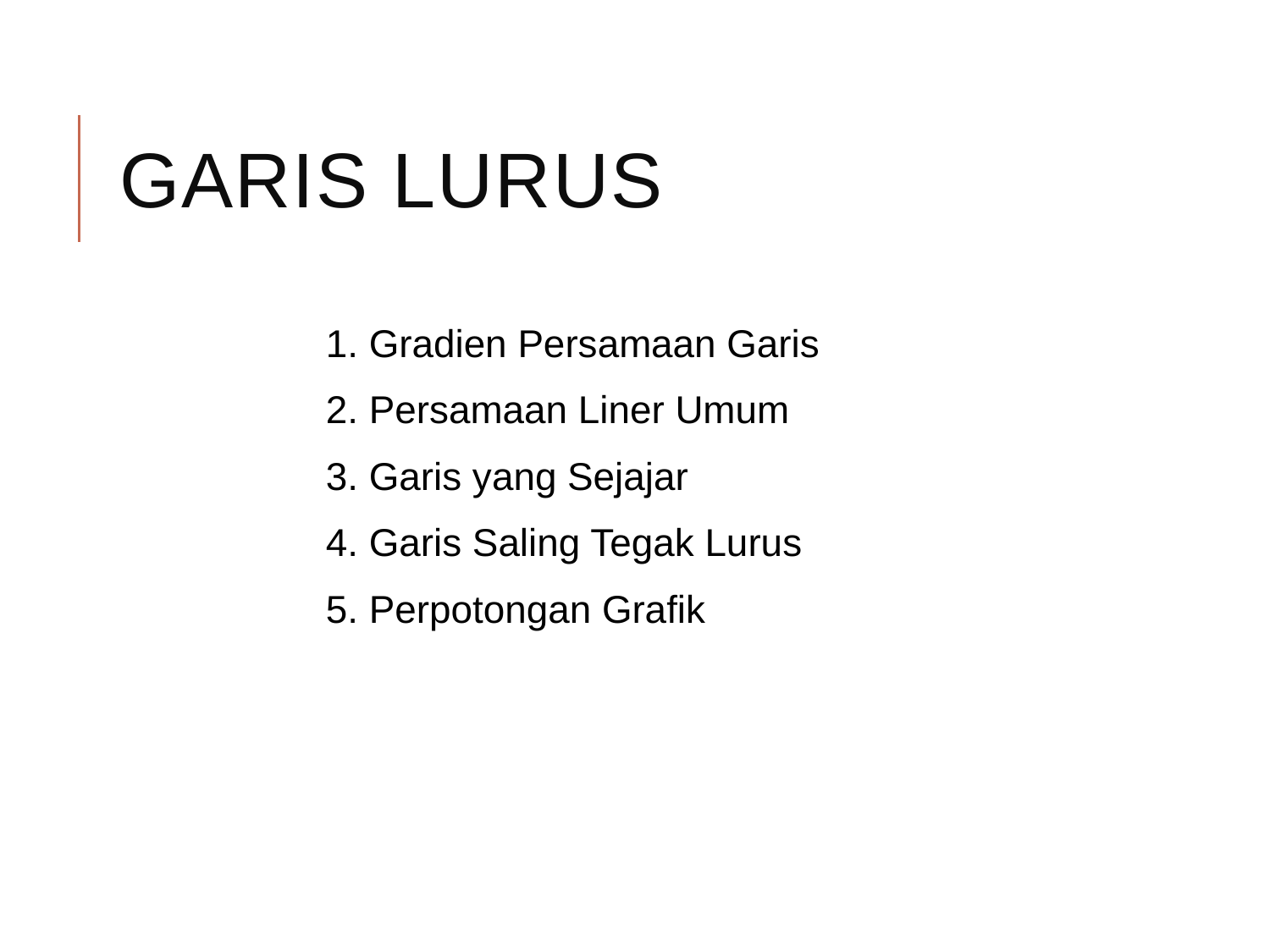

# Garis lurus
1. Gradien Persamaan Garis
2. Persamaan Liner Umum
3. Garis yang Sejajar
4. Garis Saling Tegak Lurus
5. Perpotongan Grafik